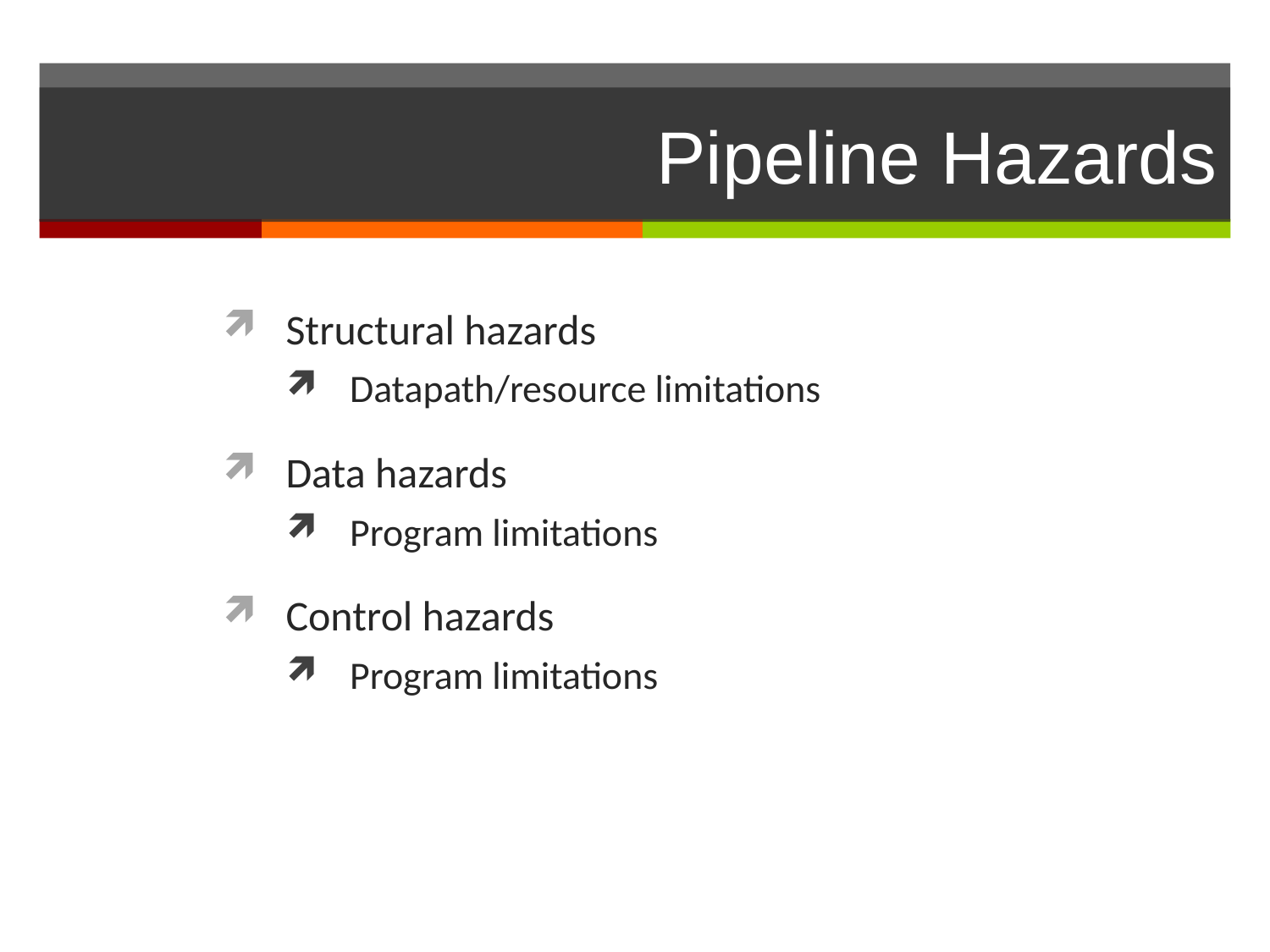

# Pipeline Hazards
Structural hazards
Datapath/resource limitations
Data hazards
Program limitations
Control hazards
Program limitations